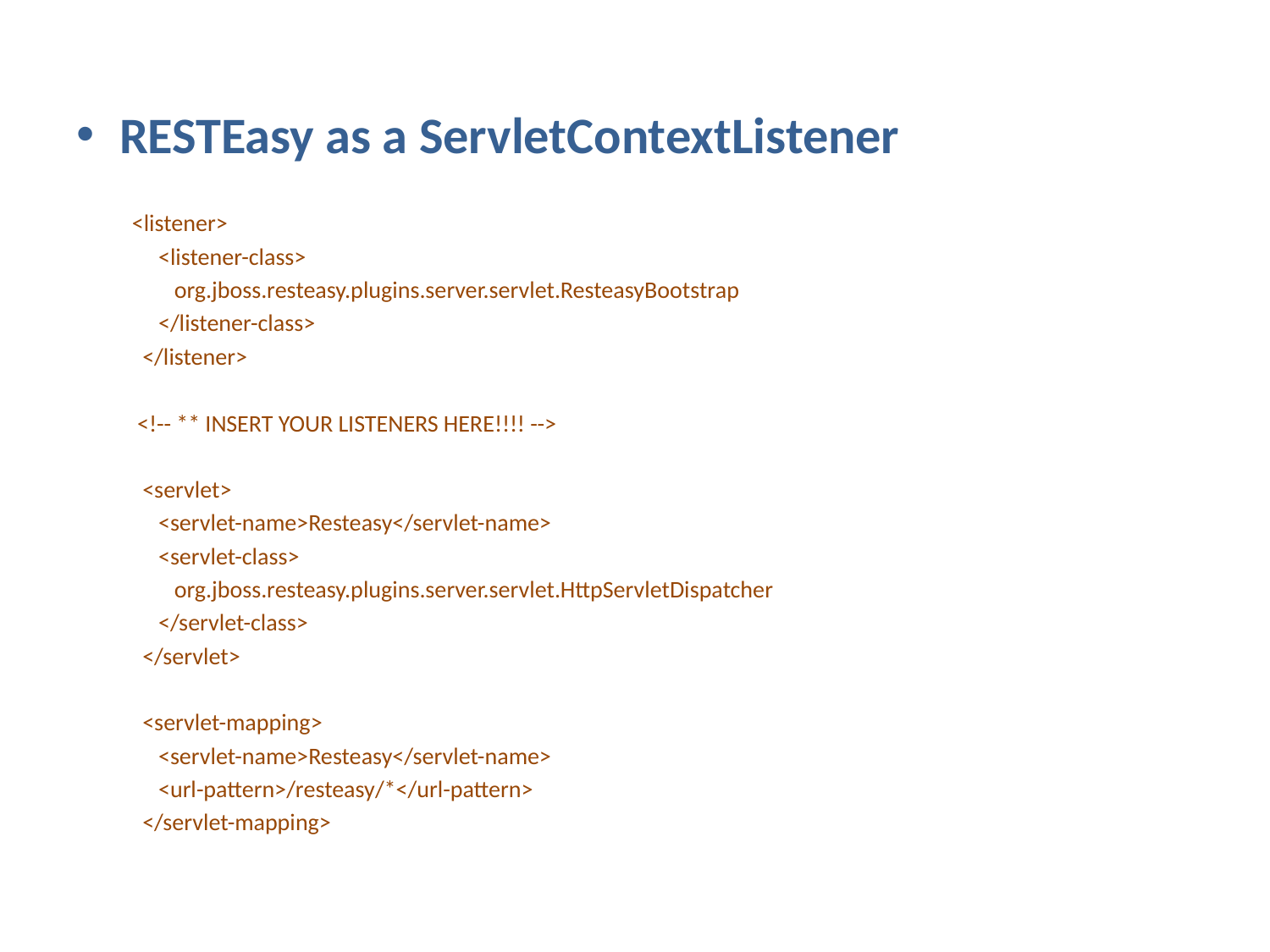

RESTEasy as a ServletContextListener

 <listener>
      <listener-class>
         org.jboss.resteasy.plugins.server.servlet.ResteasyBootstrap
      </listener-class>
   </listener>

  <!-- ** INSERT YOUR LISTENERS HERE!!!! -->

   <servlet>
      <servlet-name>Resteasy</servlet-name>
      <servlet-class>
         org.jboss.resteasy.plugins.server.servlet.HttpServletDispatcher
      </servlet-class>
   </servlet>

   <servlet-mapping>
      <servlet-name>Resteasy</servlet-name>
      <url-pattern>/resteasy/*</url-pattern>
   </servlet-mapping>